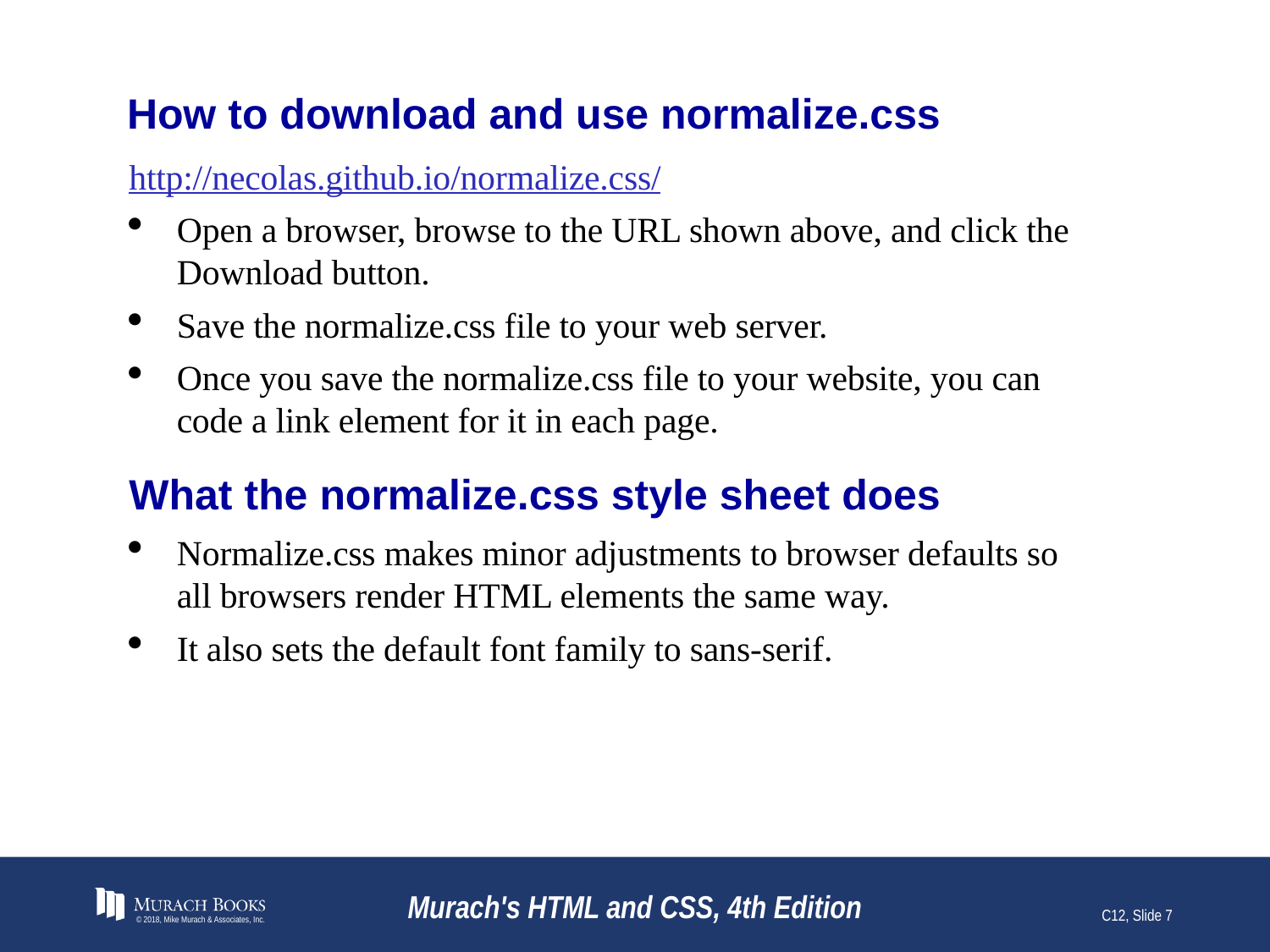

# How to download and use normalize.css
http://necolas.github.io/normalize.css/
Open a browser, browse to the URL shown above, and click the Download button.
Save the normalize.css file to your web server.
Once you save the normalize.css file to your website, you can code a link element for it in each page.

What the normalize.css style sheet does

Normalize.css makes minor adjustments to browser defaults so all browsers render HTML elements the same way.
It also sets the default font family to sans-serif.

© 2018, Mike Murach & Associates, Inc.
Murach's HTML and CSS, 4th Edition

C12, Slide 7